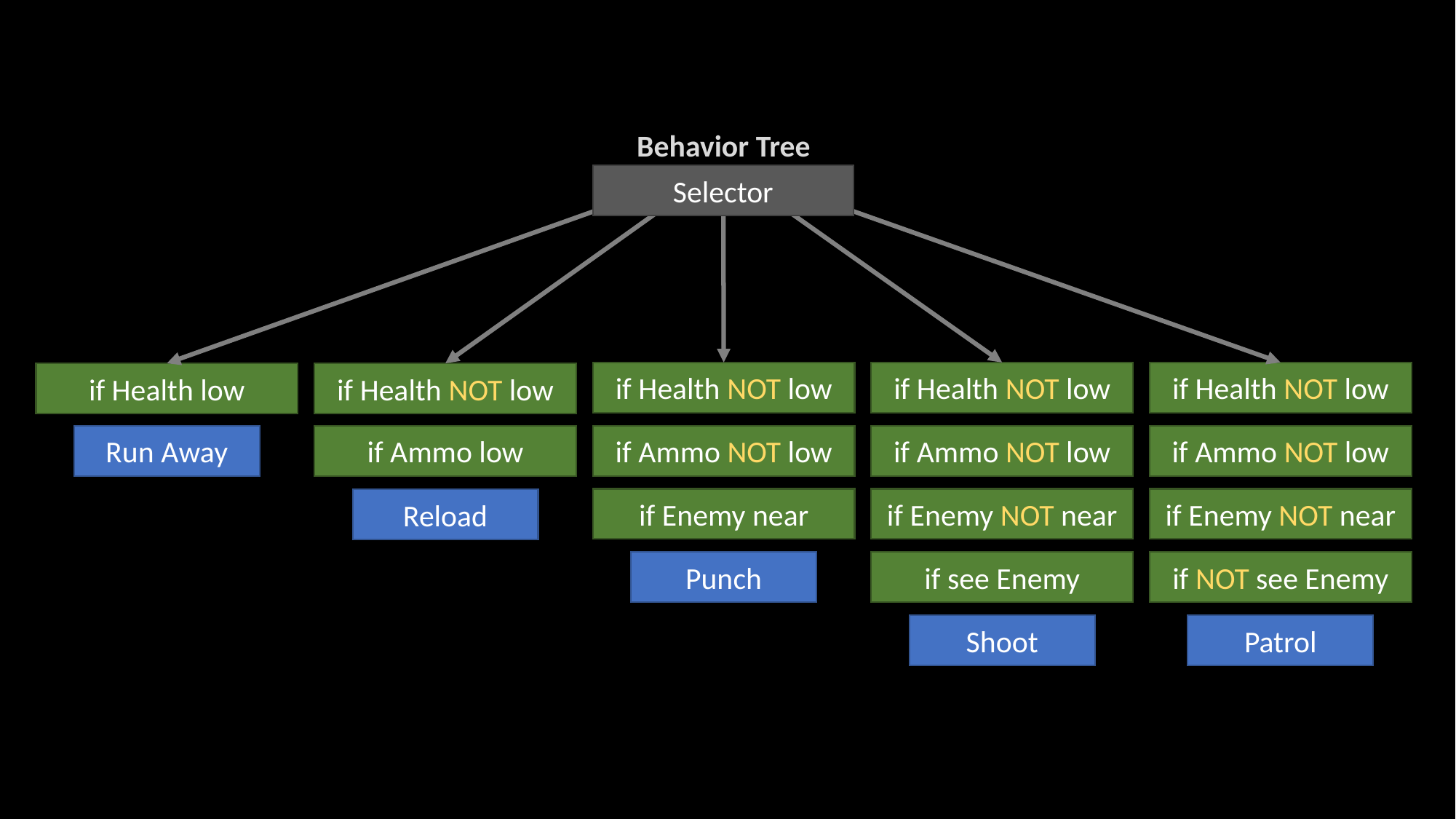

Behavior Tree

Selector
if Health NOT low
if Health NOT low
if Health NOT low
if Health low
if Health NOT low
Run Away
if Ammo low
if Ammo NOT low
if Ammo NOT low
if Ammo NOT low
if Enemy near
if Enemy NOT near
if Enemy NOT near
Reload
Punch
if see Enemy
if NOT see Enemy
Shoot
Patrol